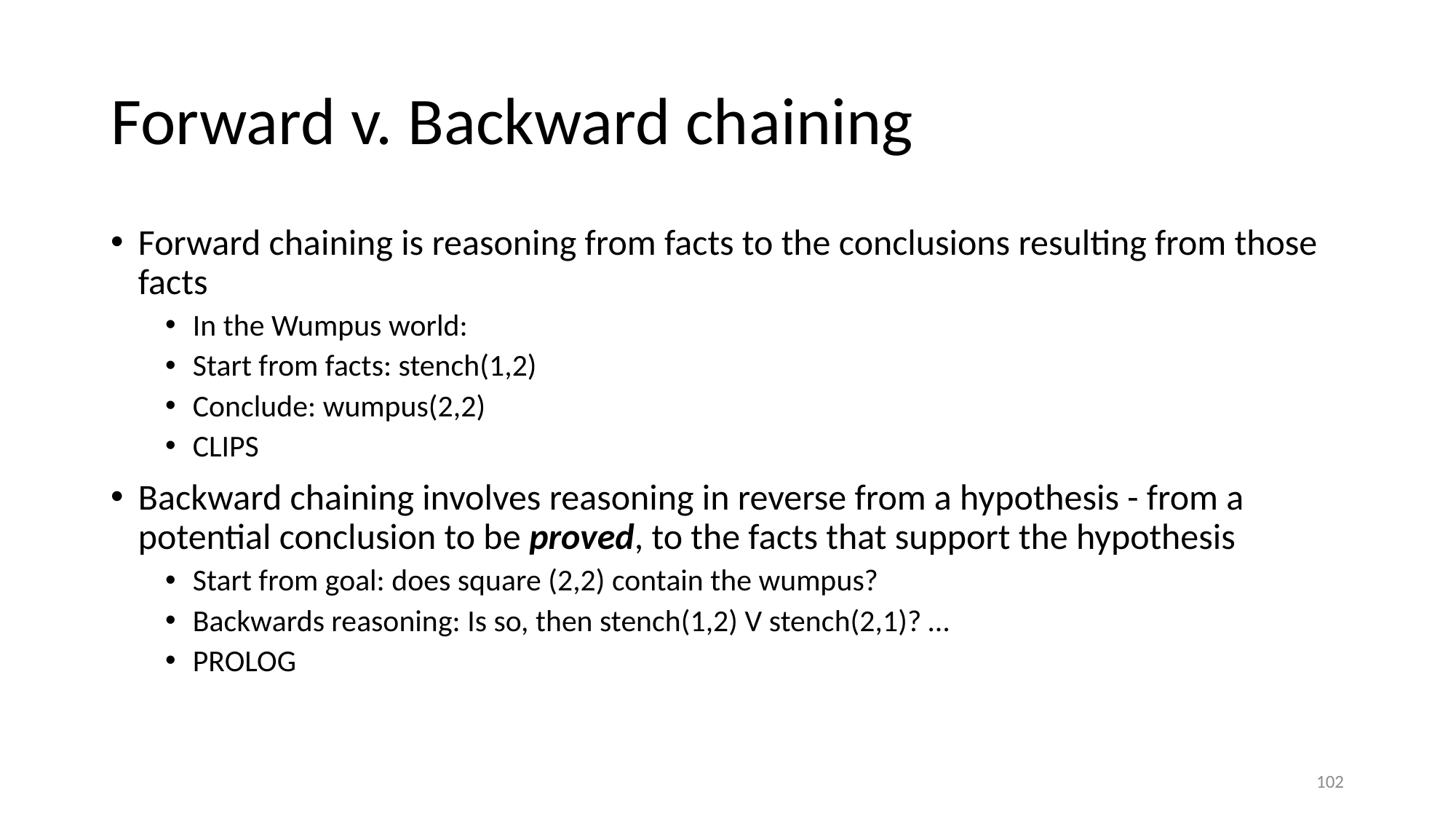

# Forward v. Backward chaining
Forward chaining is reasoning from facts to the conclusions resulting from those facts
In the Wumpus world:
Start from facts: stench(1,2)
Conclude: wumpus(2,2)
CLIPS
Backward chaining involves reasoning in reverse from a hypothesis - from a potential conclusion to be proved, to the facts that support the hypothesis
Start from goal: does square (2,2) contain the wumpus?
Backwards reasoning: Is so, then stench(1,2) V stench(2,1)? …
PROLOG
102